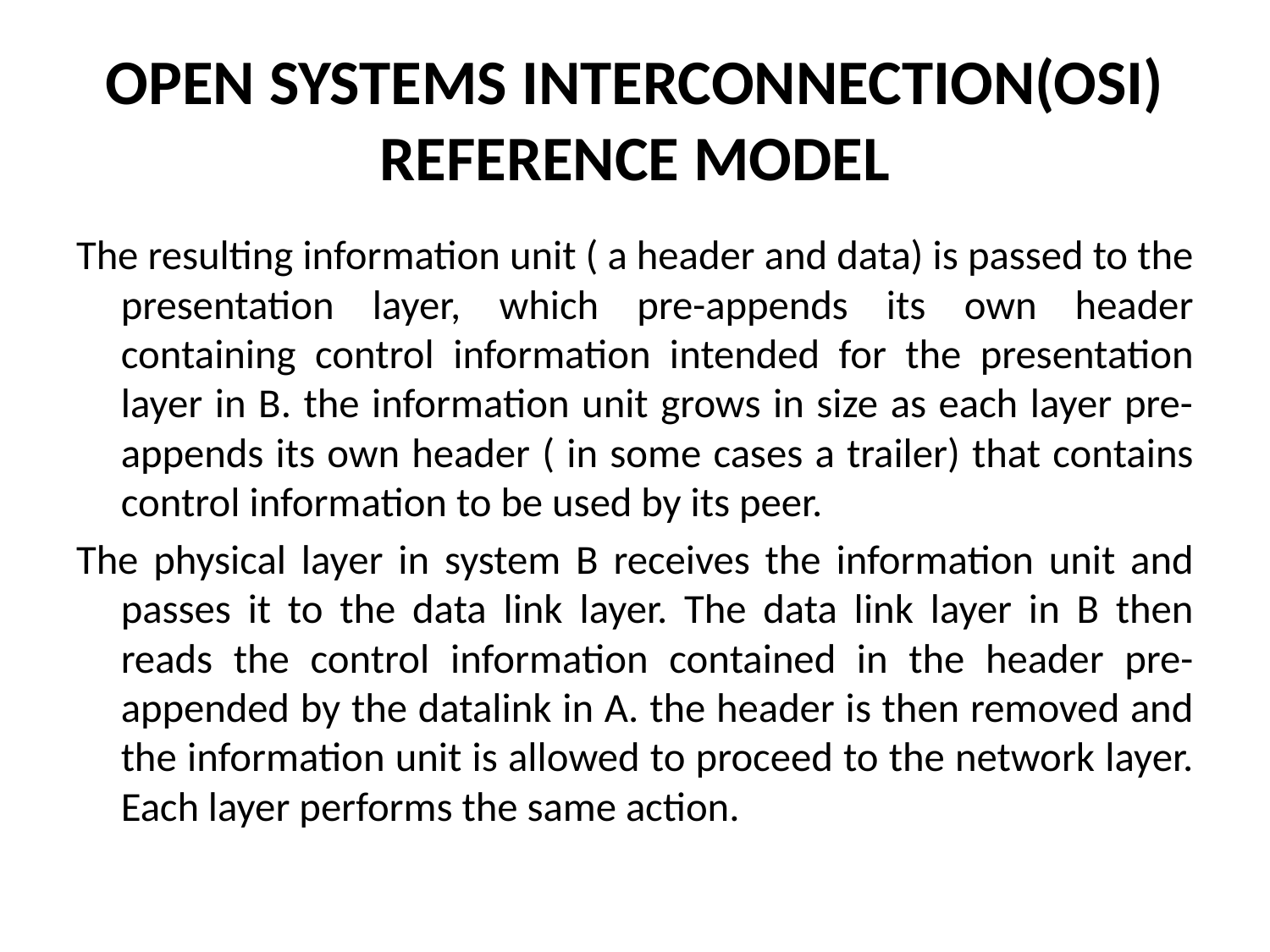

# OPEN SYSTEMS INTERCONNECTION(OSI) REFERENCE MODEL
The resulting information unit ( a header and data) is passed to the presentation layer, which pre-appends its own header containing control information intended for the presentation layer in B. the information unit grows in size as each layer pre-appends its own header ( in some cases a trailer) that contains control information to be used by its peer.
The physical layer in system B receives the information unit and passes it to the data link layer. The data link layer in B then reads the control information contained in the header pre-appended by the datalink in A. the header is then removed and the information unit is allowed to proceed to the network layer. Each layer performs the same action.